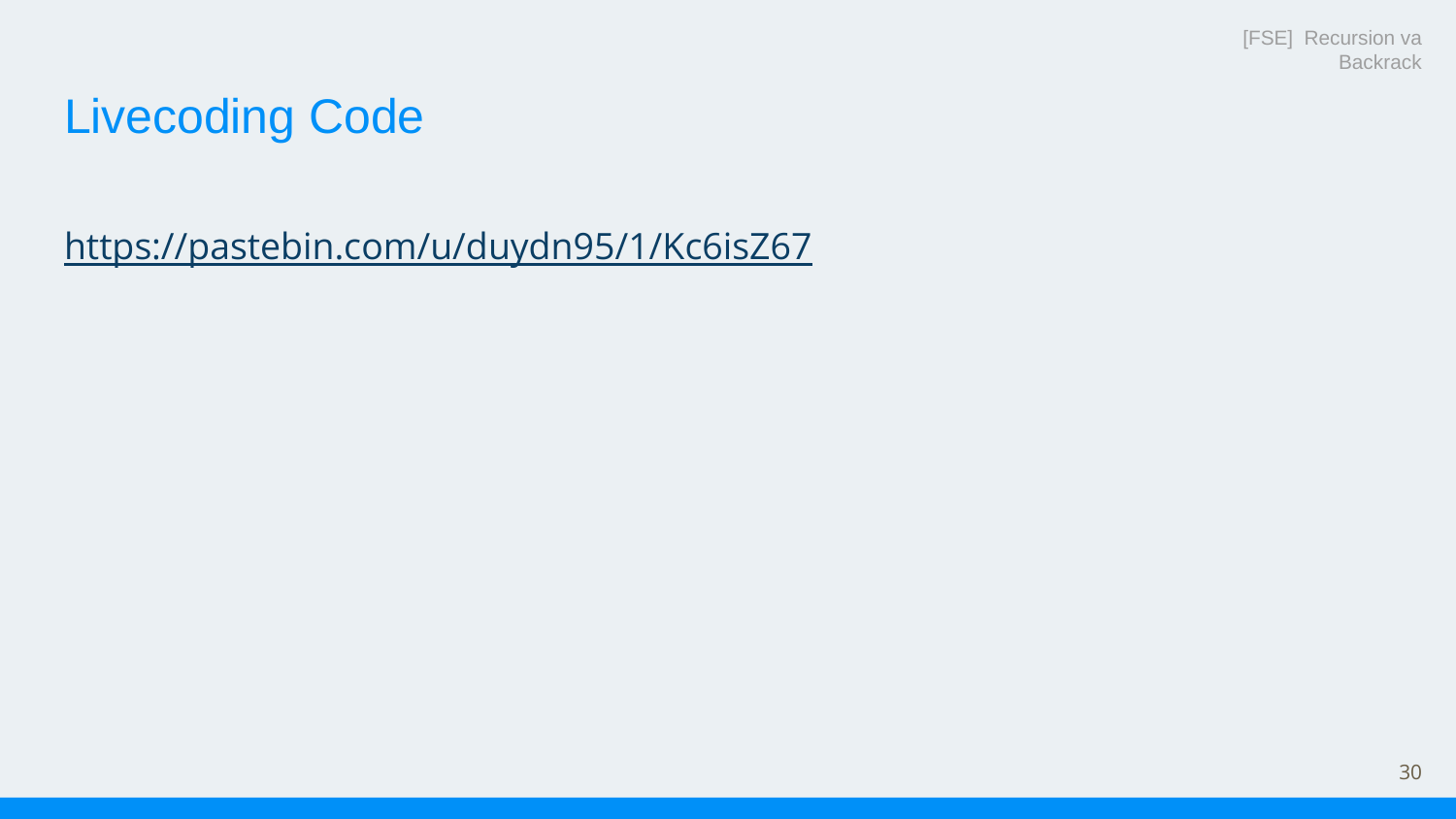

[FSE]  Recursion va Backrack
# Livecoding Code
https://pastebin.com/u/duydn95/1/Kc6isZ67

30